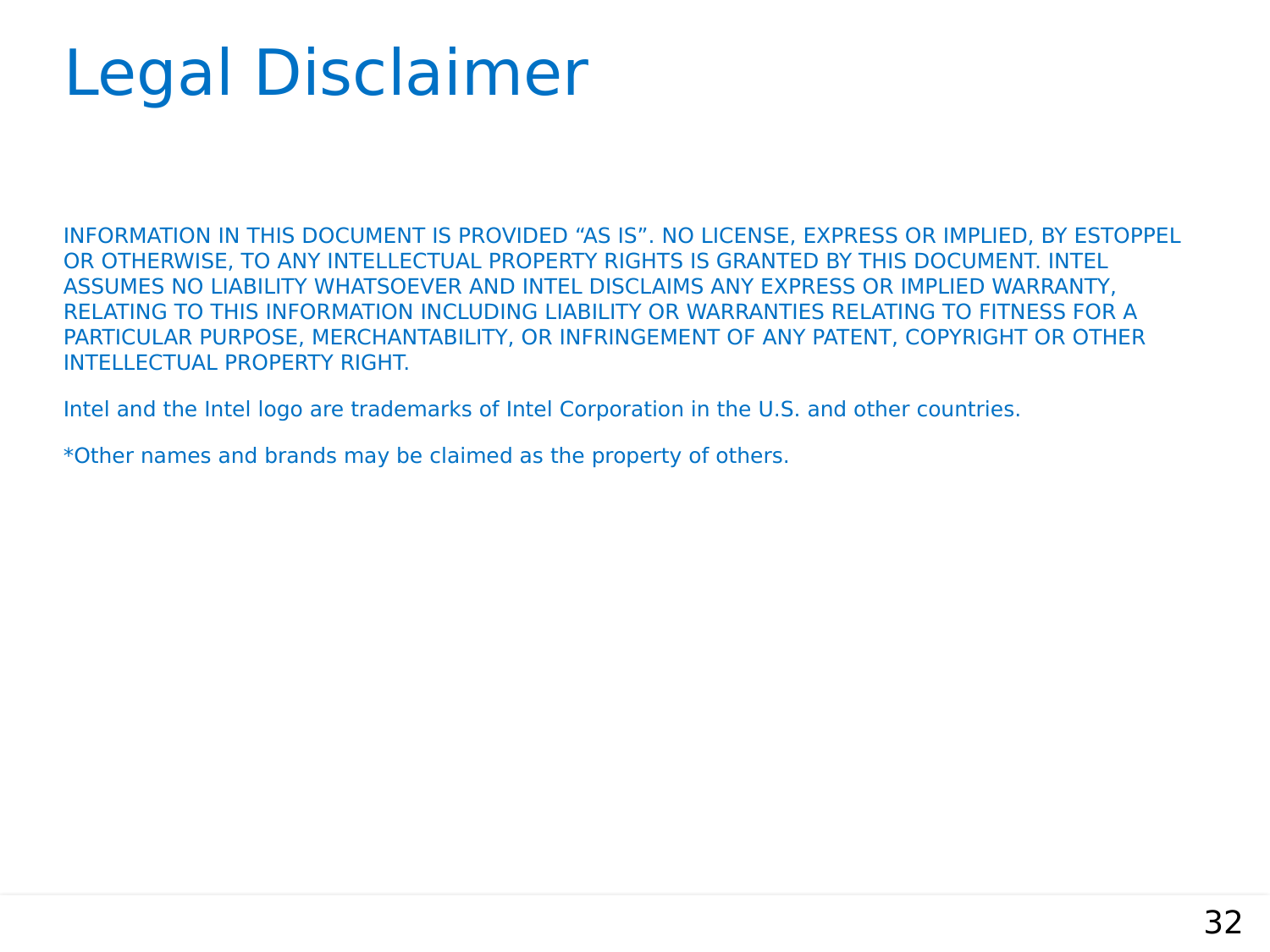

# Legal Disclaimer
INFORMATION IN THIS DOCUMENT IS PROVIDED “AS IS”. NO LICENSE, EXPRESS OR IMPLIED, BY ESTOPPEL OR OTHERWISE, TO ANY INTELLECTUAL PROPERTY RIGHTS IS GRANTED BY THIS DOCUMENT. INTEL ASSUMES NO LIABILITY WHATSOEVER AND INTEL DISCLAIMS ANY EXPRESS OR IMPLIED WARRANTY, RELATING TO THIS INFORMATION INCLUDING LIABILITY OR WARRANTIES RELATING TO FITNESS FOR A PARTICULAR PURPOSE, MERCHANTABILITY, OR INFRINGEMENT OF ANY PATENT, COPYRIGHT OR OTHER INTELLECTUAL PROPERTY RIGHT.
Intel and the Intel logo are trademarks of Intel Corporation in the U.S. and other countries.
*Other names and brands may be claimed as the property of others.
32